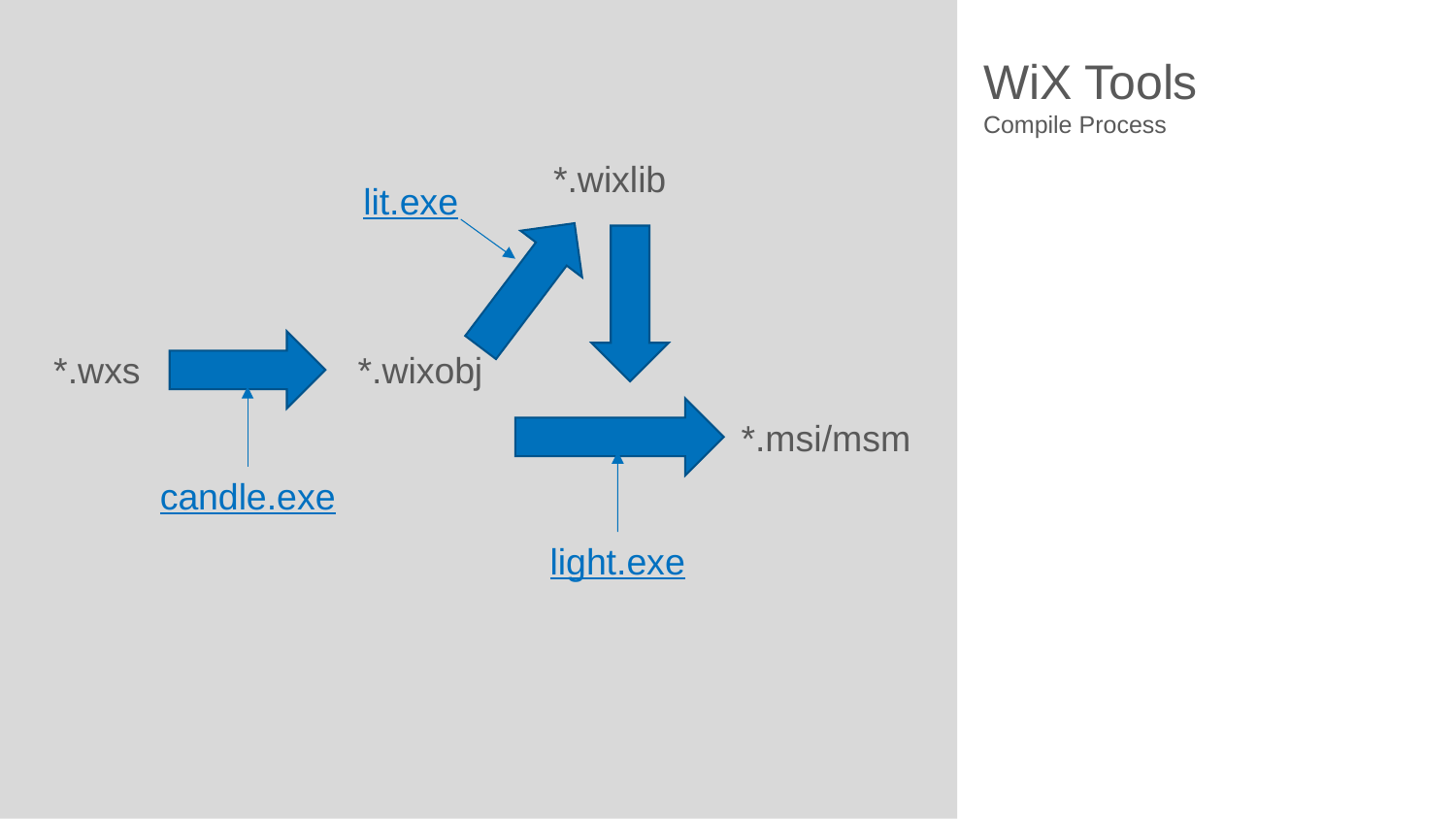

# WiX Tools
Compile Process
*.wixlib
lit.exe

*.wxs
*.wixobj

*.msi/msm
candle.exe
light.exe